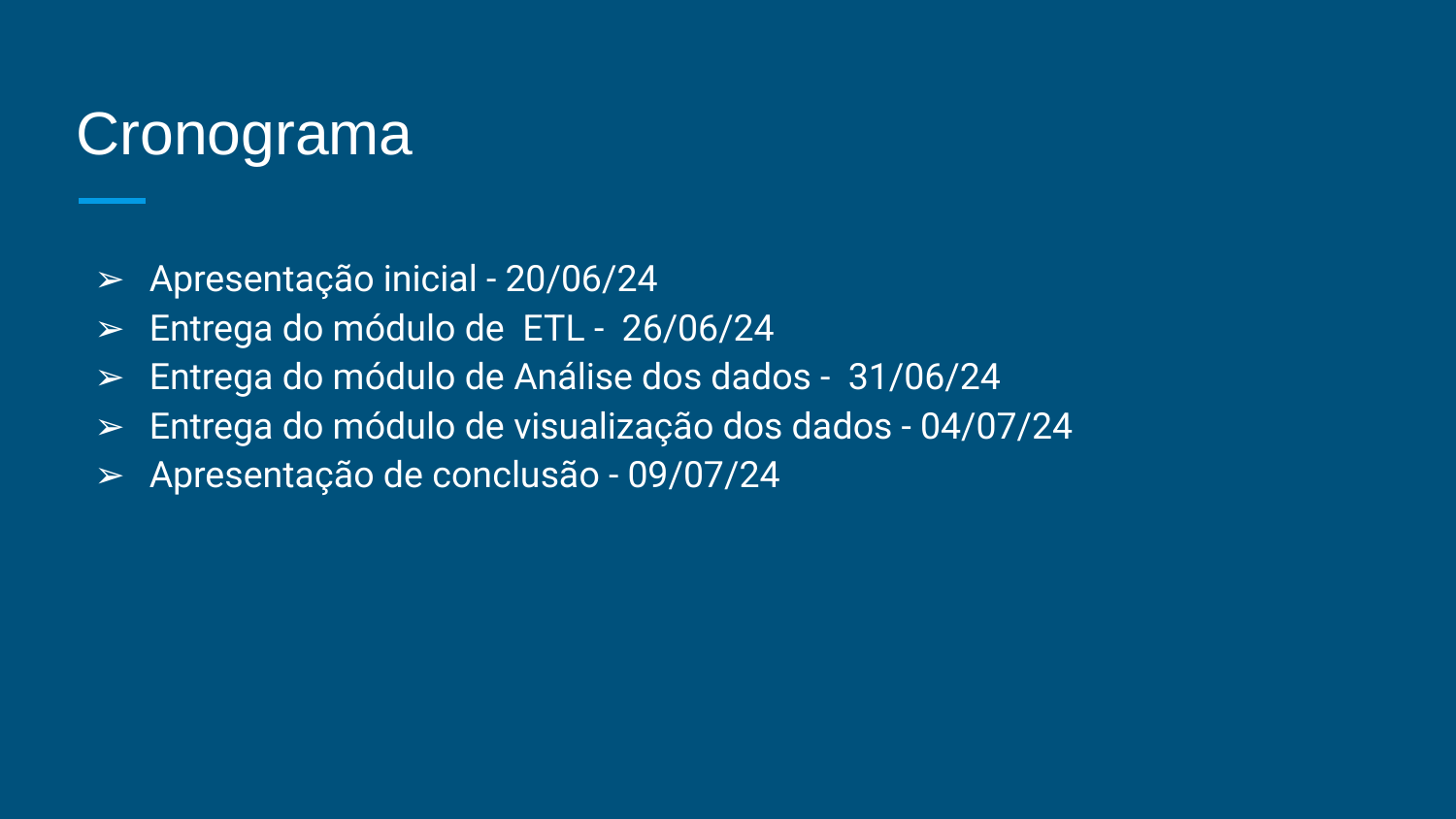

# Cronograma
Apresentação inicial - 20/06/24
Entrega do módulo de  ETL -  26/06/24
Entrega do módulo de Análise dos dados -  31/06/24
Entrega do módulo de visualização dos dados - 04/07/24
Apresentação de conclusão - 09/07/24